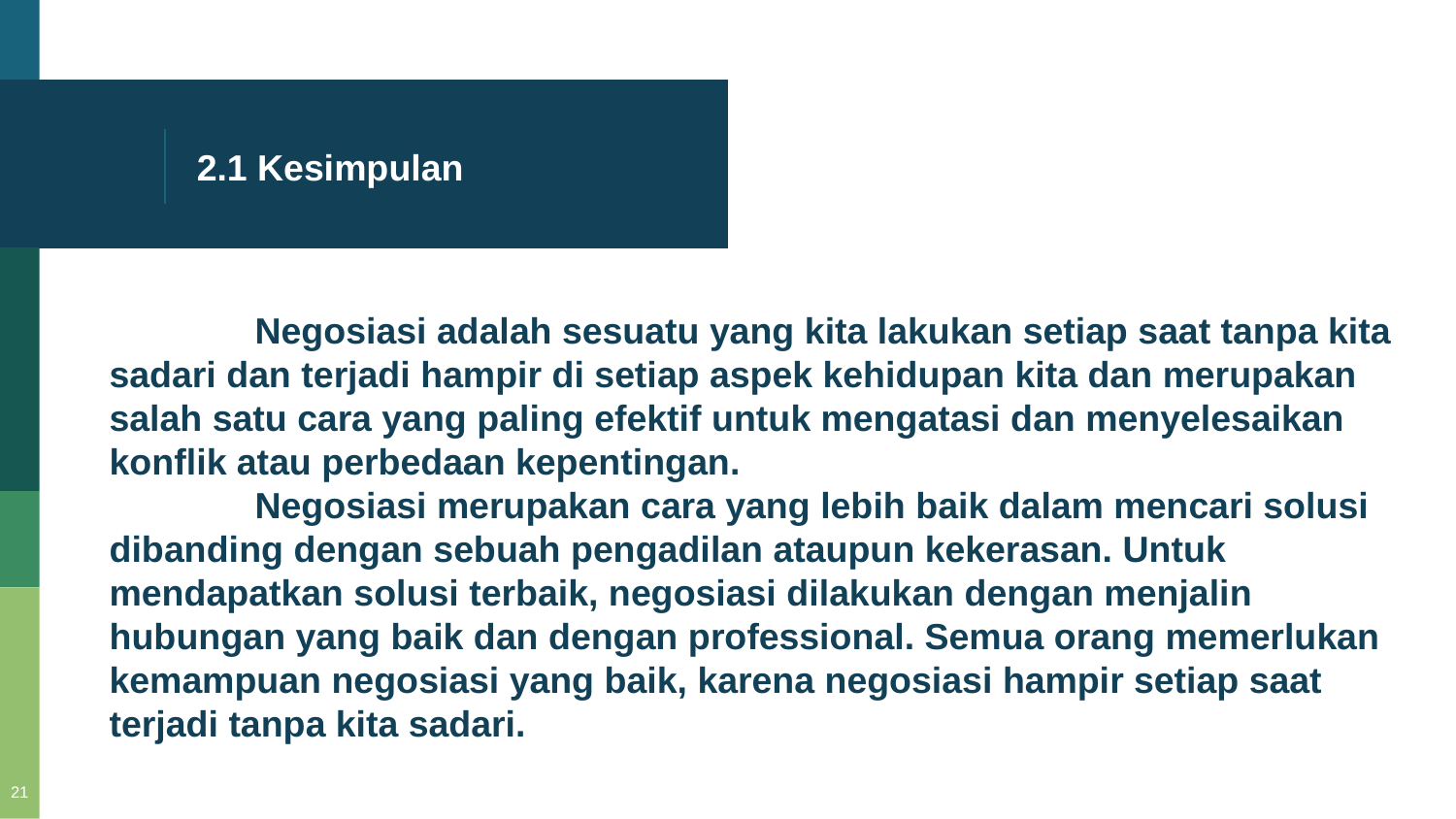

# 2.1 Kesimpulan
	Negosiasi adalah sesuatu yang kita lakukan setiap saat tanpa kita sadari dan terjadi hampir di setiap aspek kehidupan kita dan merupakan salah satu cara yang paling efektif untuk mengatasi dan menyelesaikan konflik atau perbedaan kepentingan.
	Negosiasi merupakan cara yang lebih baik dalam mencari solusi dibanding dengan sebuah pengadilan ataupun kekerasan. Untuk mendapatkan solusi terbaik, negosiasi dilakukan dengan menjalin hubungan yang baik dan dengan professional. Semua orang memerlukan kemampuan negosiasi yang baik, karena negosiasi hampir setiap saat terjadi tanpa kita sadari.
21